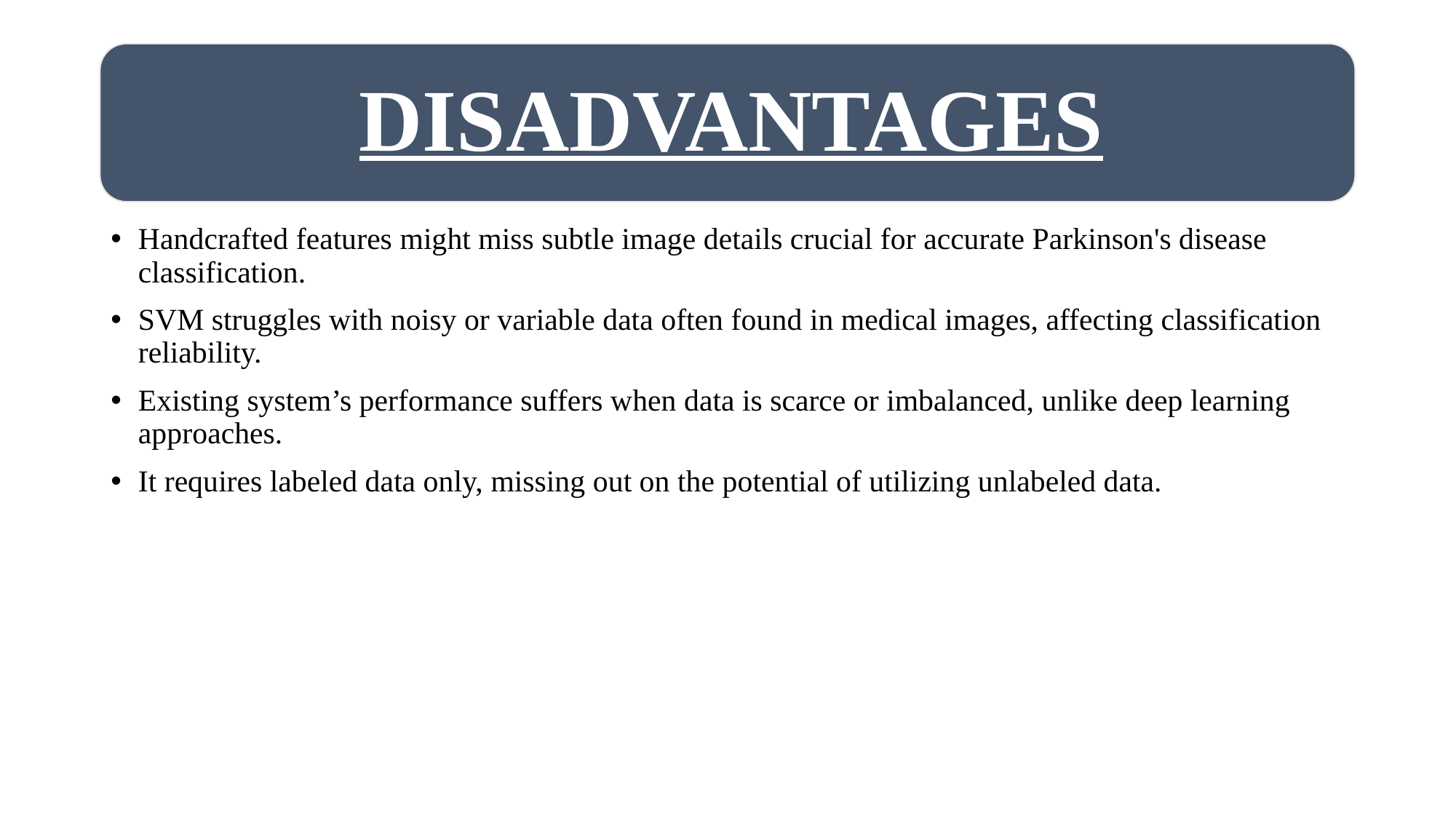

DISADVANTAGES
Handcrafted features might miss subtle image details crucial for accurate Parkinson's disease classification.
SVM struggles with noisy or variable data often found in medical images, affecting classification reliability.
Existing system’s performance suffers when data is scarce or imbalanced, unlike deep learning approaches.
It requires labeled data only, missing out on the potential of utilizing unlabeled data.